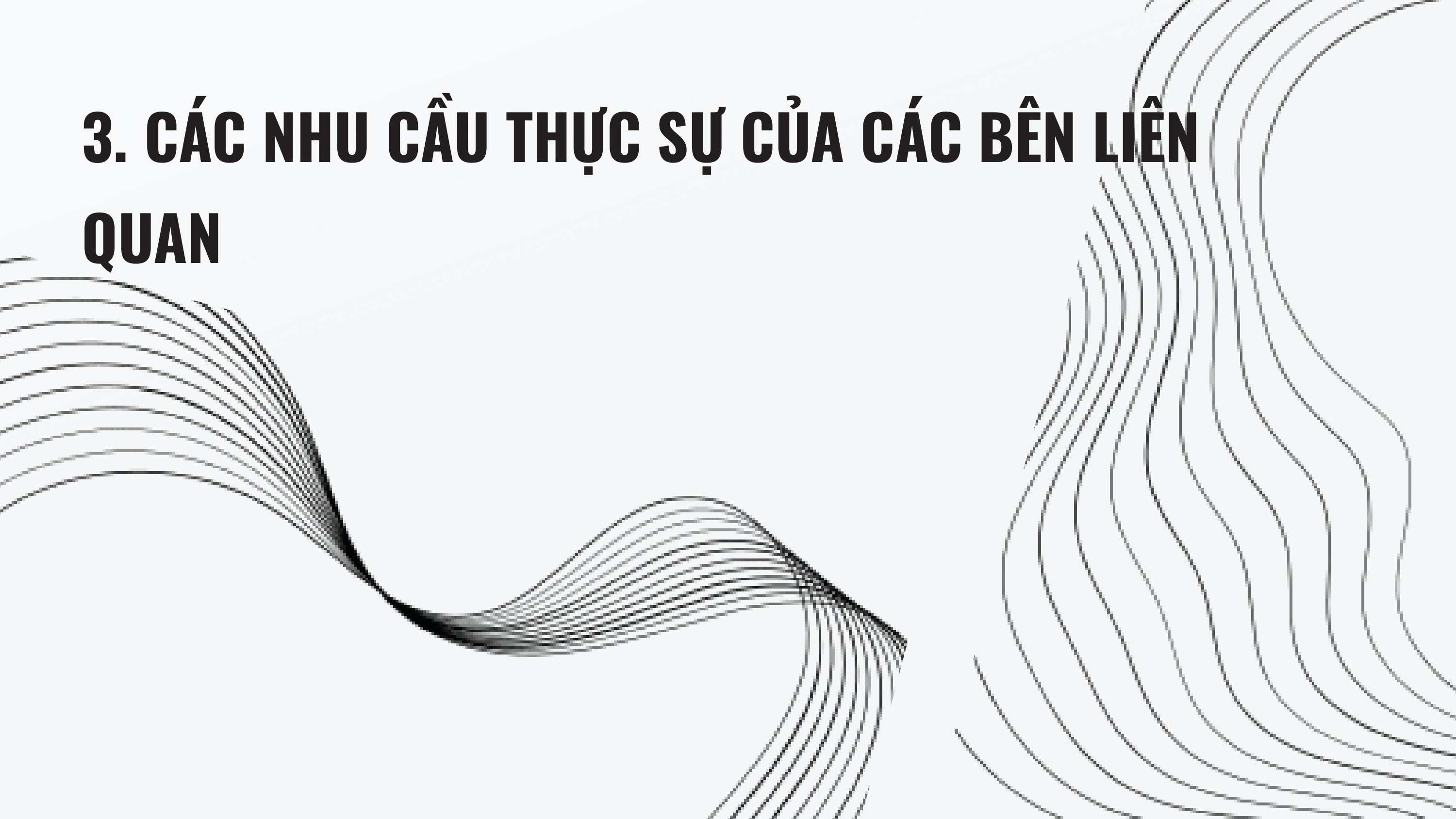

3. CÁC NHU CẦU THỰC SỰ CỦA CÁC BÊN LIÊN QUAN